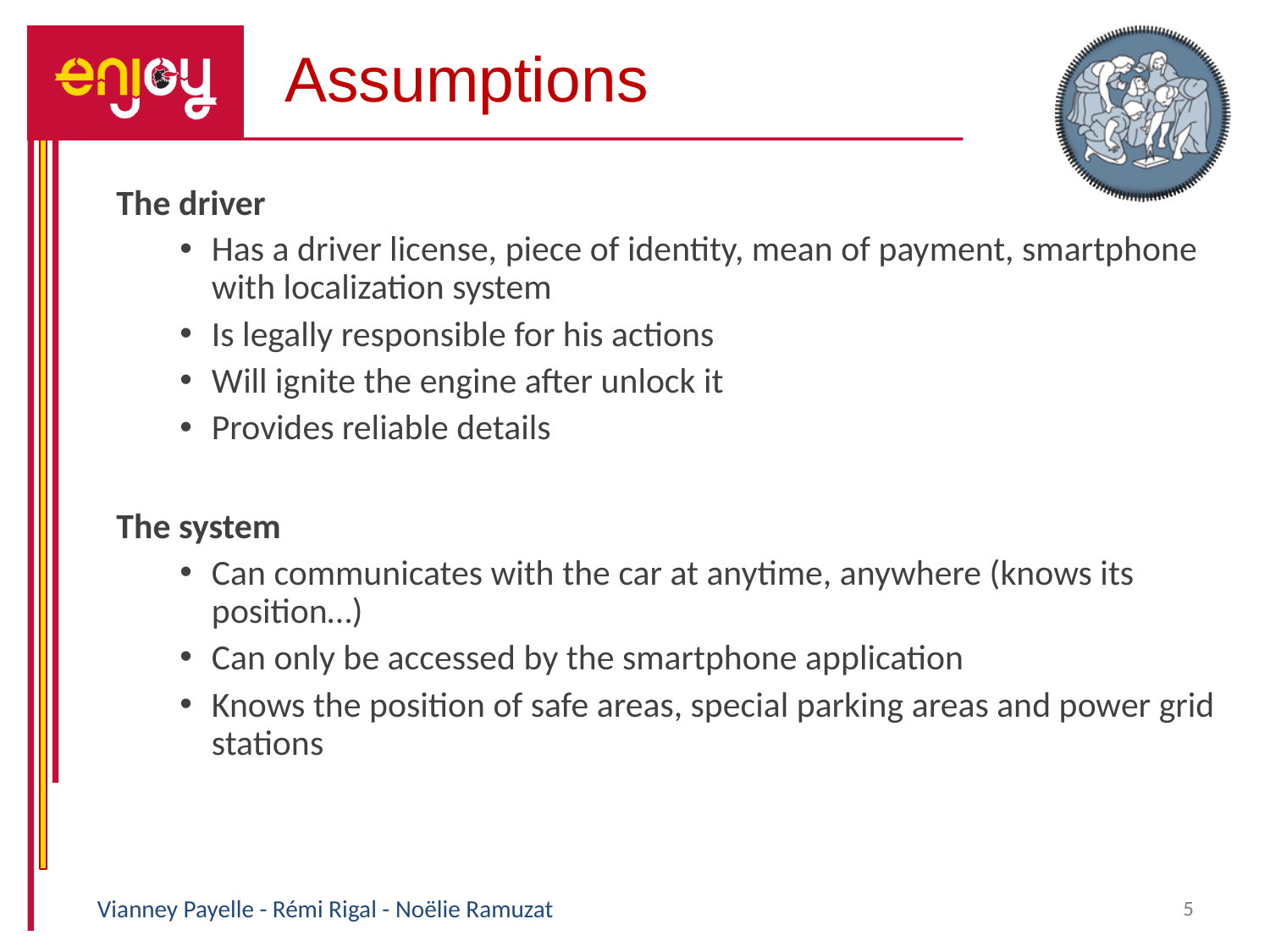

Assumptions
# The driver
Has a driver license, piece of identity, mean of payment, smartphone with localization system
Is legally responsible for his actions
Will ignite the engine after unlock it
Provides reliable details

The system
Can communicates with the car at anytime, anywhere (knows its position…)
Can only be accessed by the smartphone application
Knows the position of safe areas, special parking areas and power grid stations
Vianney Payelle - Rémi Rigal - Noëlie Ramuzat
5